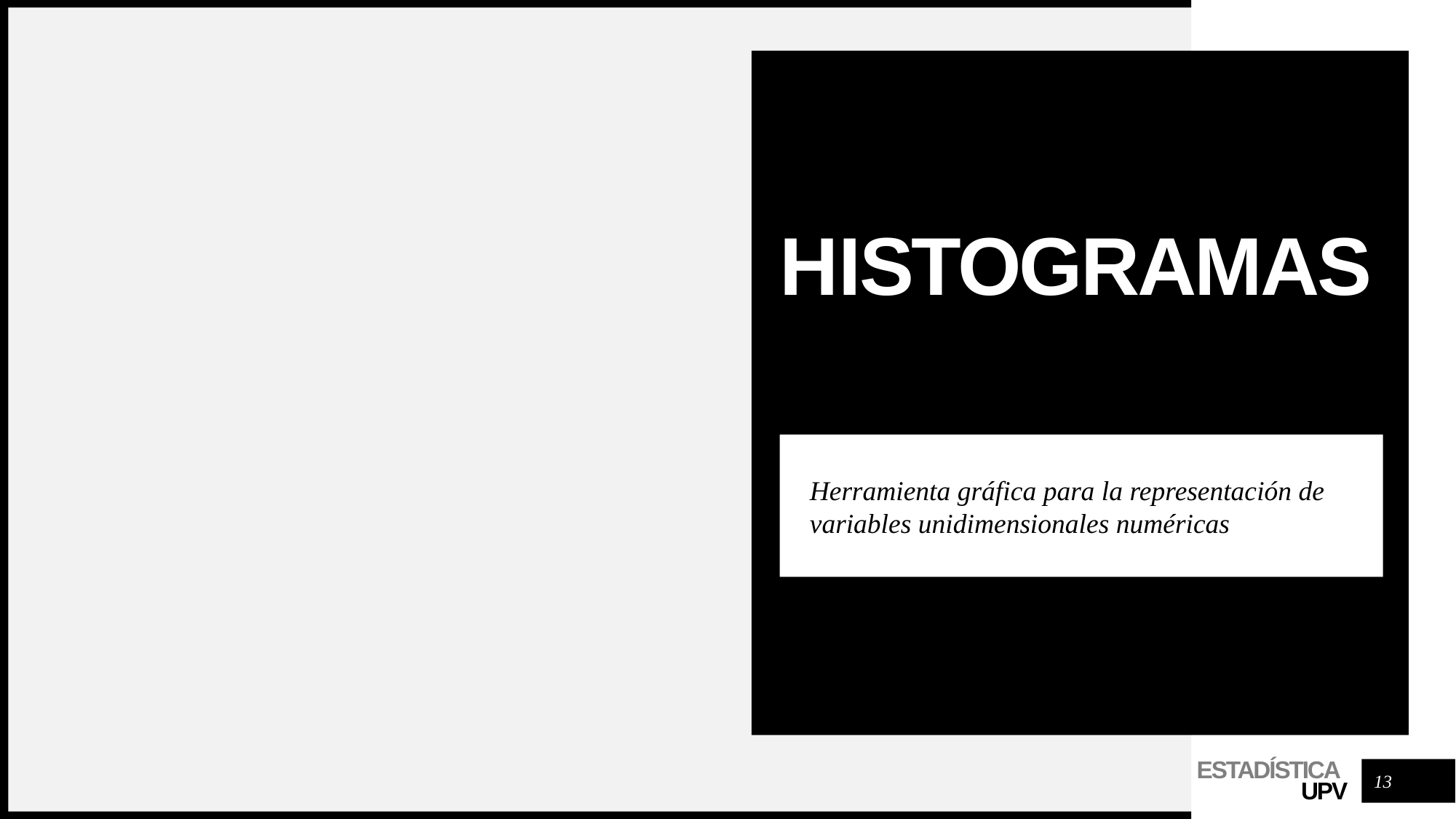

# HISTOGRAMAS
Herramienta gráfica para la representación de variables unidimensionales numéricas
13